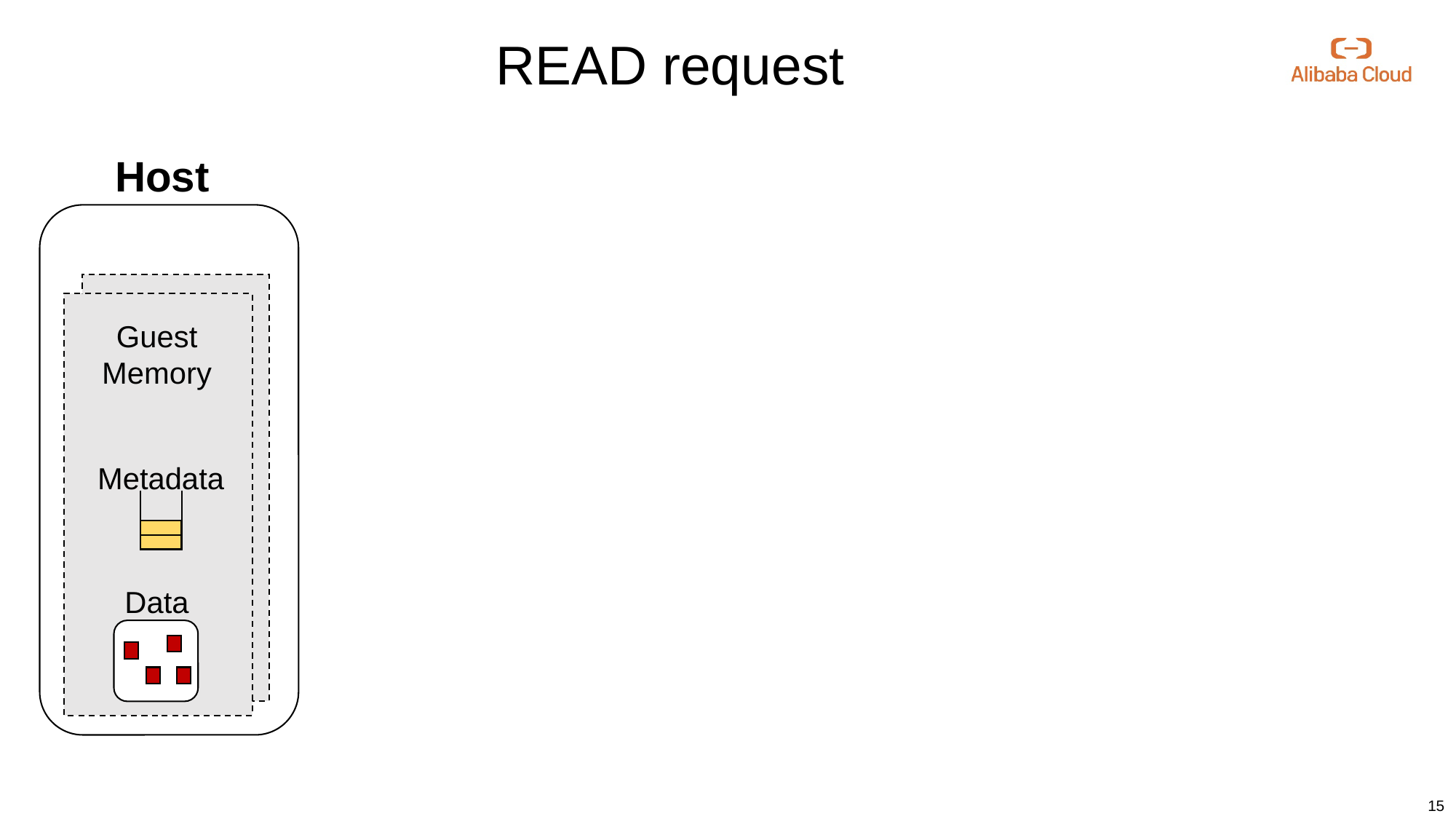

# READ request
Host

Guest Memory
Metadata

Data

15